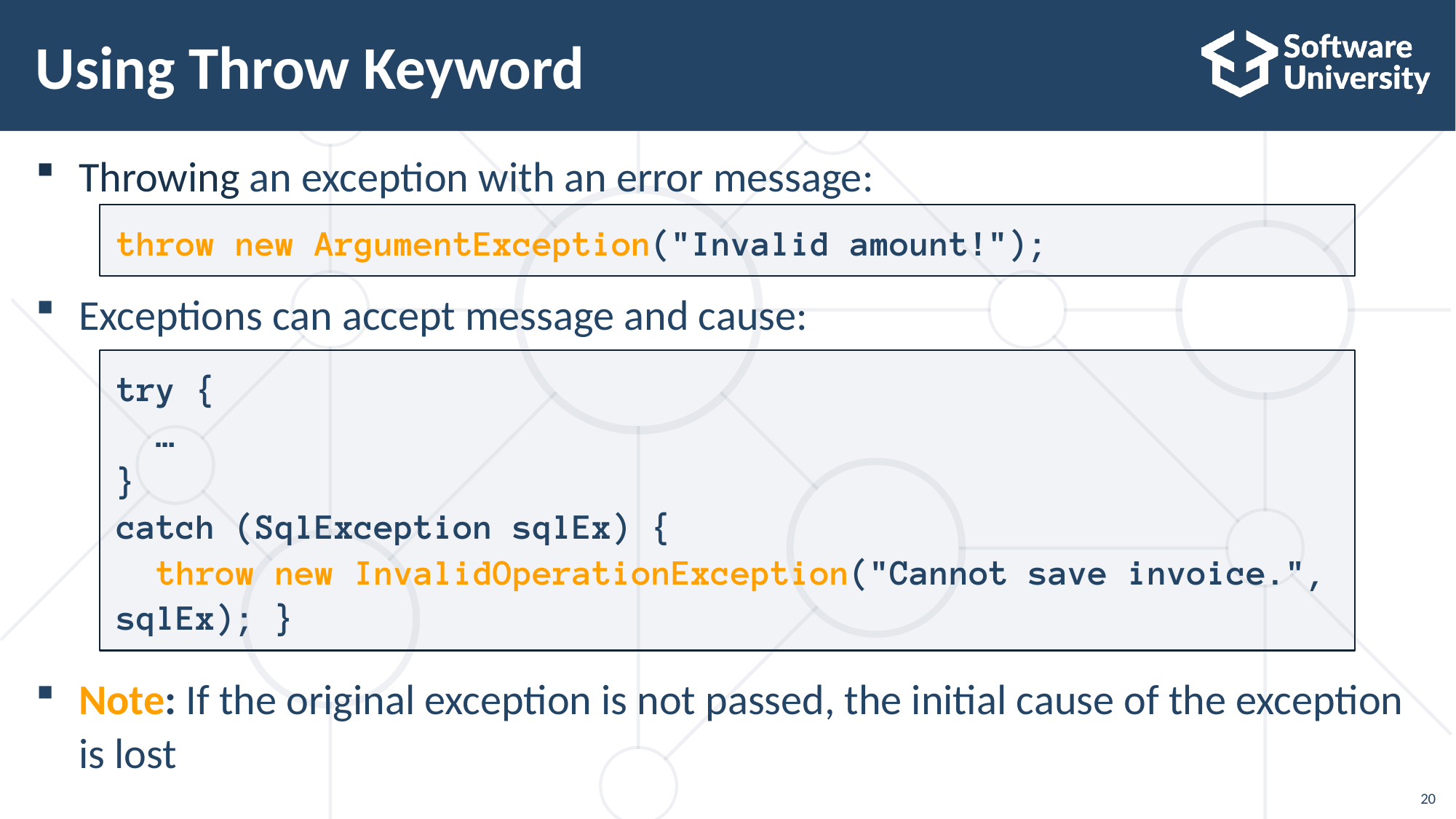

# Using Throw Keyword
Throwing an exception with an error message:

Exceptions can accept message and cause:

Note: If the original exception is not passed, the initial cause of the exception is lost
throw new ArgumentException("Invalid amount!");
try {
  …
}
catch (SqlException sqlEx) {
  throw new InvalidOperationException("Cannot save invoice.", sqlEx); }
20